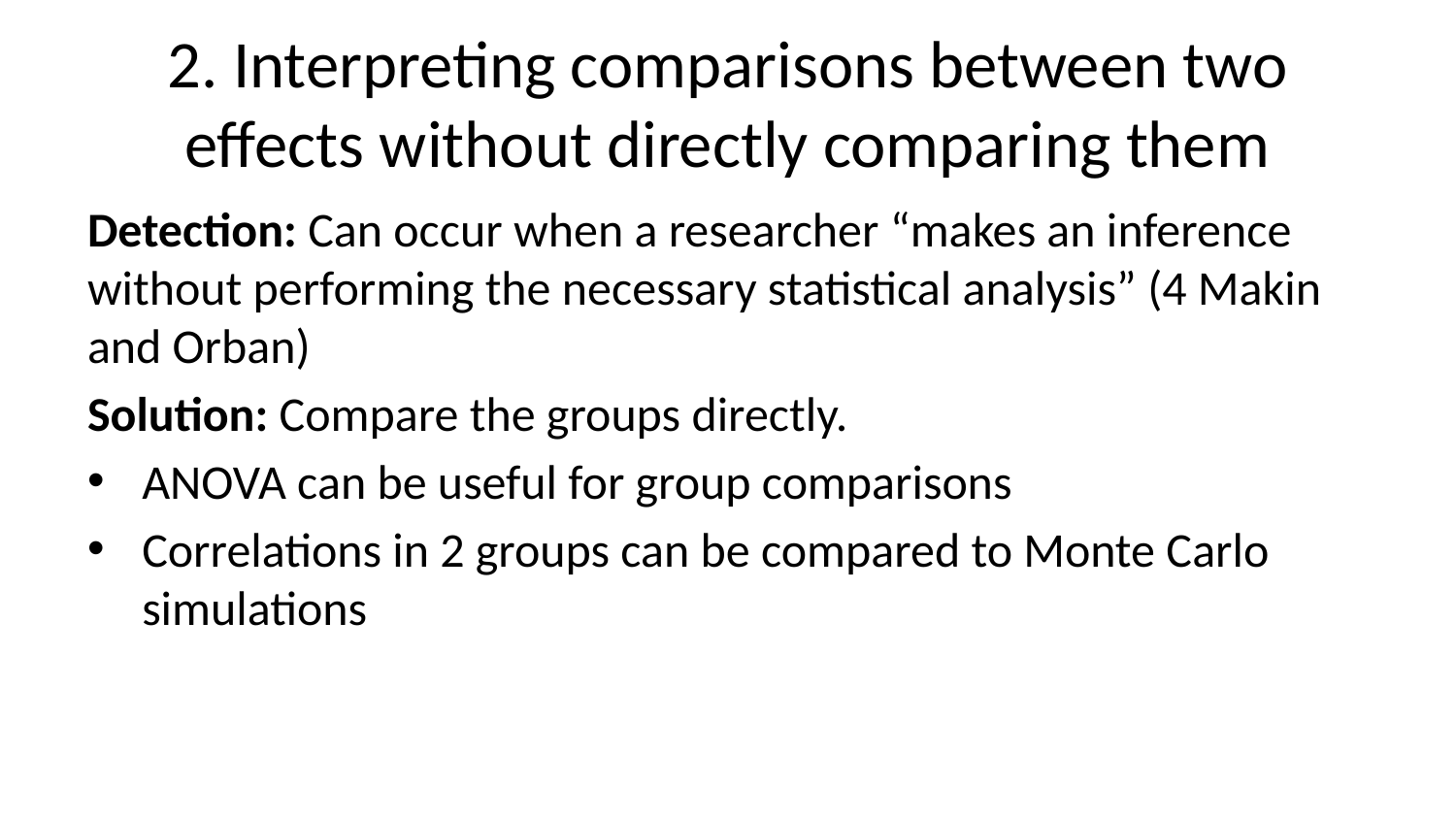

# 2. Interpreting comparisons between two effects without directly comparing them
Detection: Can occur when a researcher “makes an inference without performing the necessary statistical analysis” (4 Makin and Orban)
Solution: Compare the groups directly.
ANOVA can be useful for group comparisons
Correlations in 2 groups can be compared to Monte Carlo simulations